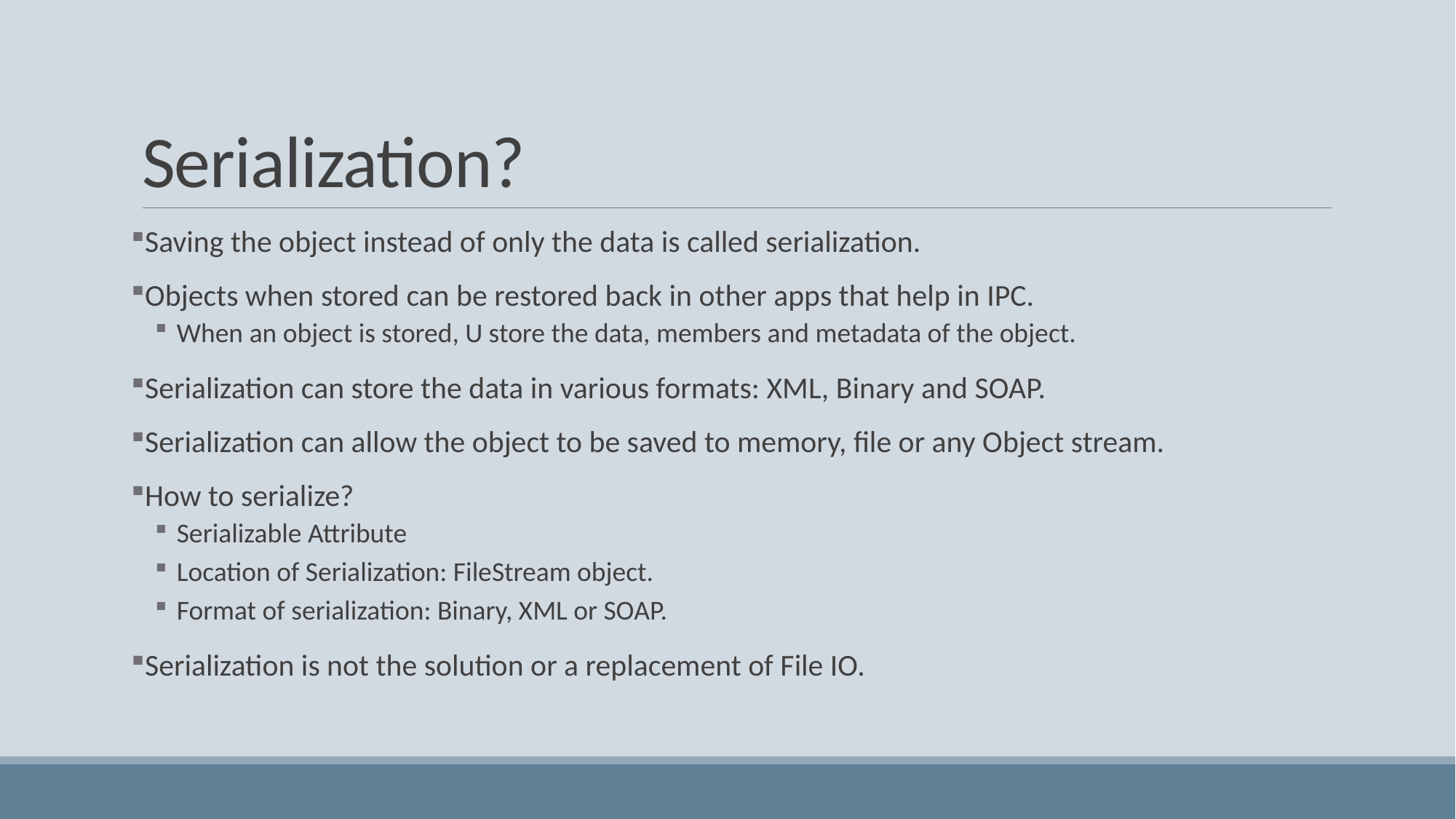

# Serialization?
Saving the object instead of only the data is called serialization.
Objects when stored can be restored back in other apps that help in IPC.
When an object is stored, U store the data, members and metadata of the object.
Serialization can store the data in various formats: XML, Binary and SOAP.
Serialization can allow the object to be saved to memory, file or any Object stream.
How to serialize?
Serializable Attribute
Location of Serialization: FileStream object.
Format of serialization: Binary, XML or SOAP.
Serialization is not the solution or a replacement of File IO.